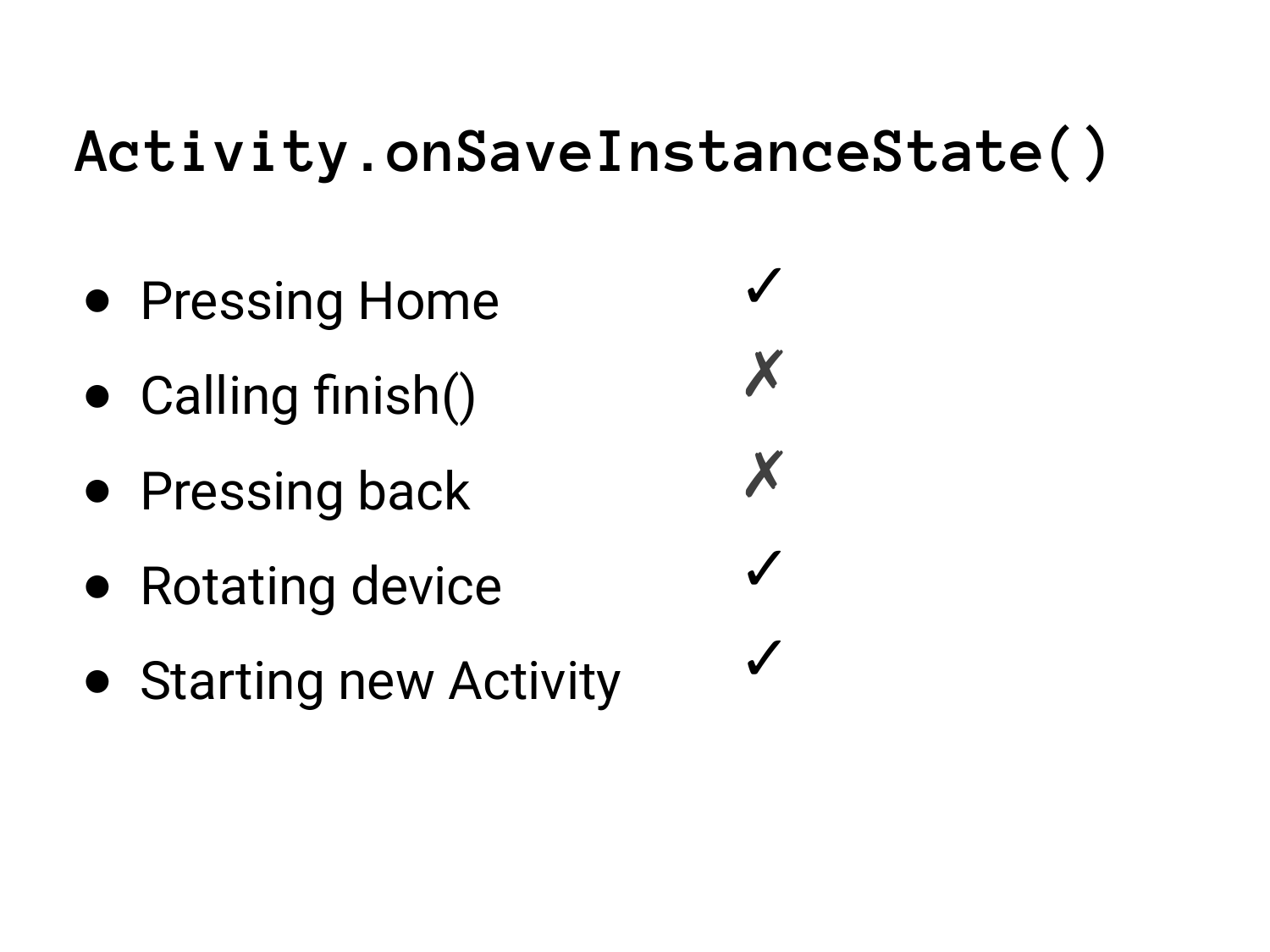

# Activity.onSaveInstanceState()
Pressing Home
Calling finish()
Pressing back
Rotating device
Starting new Activity
✓
✗
✗
✓
✓